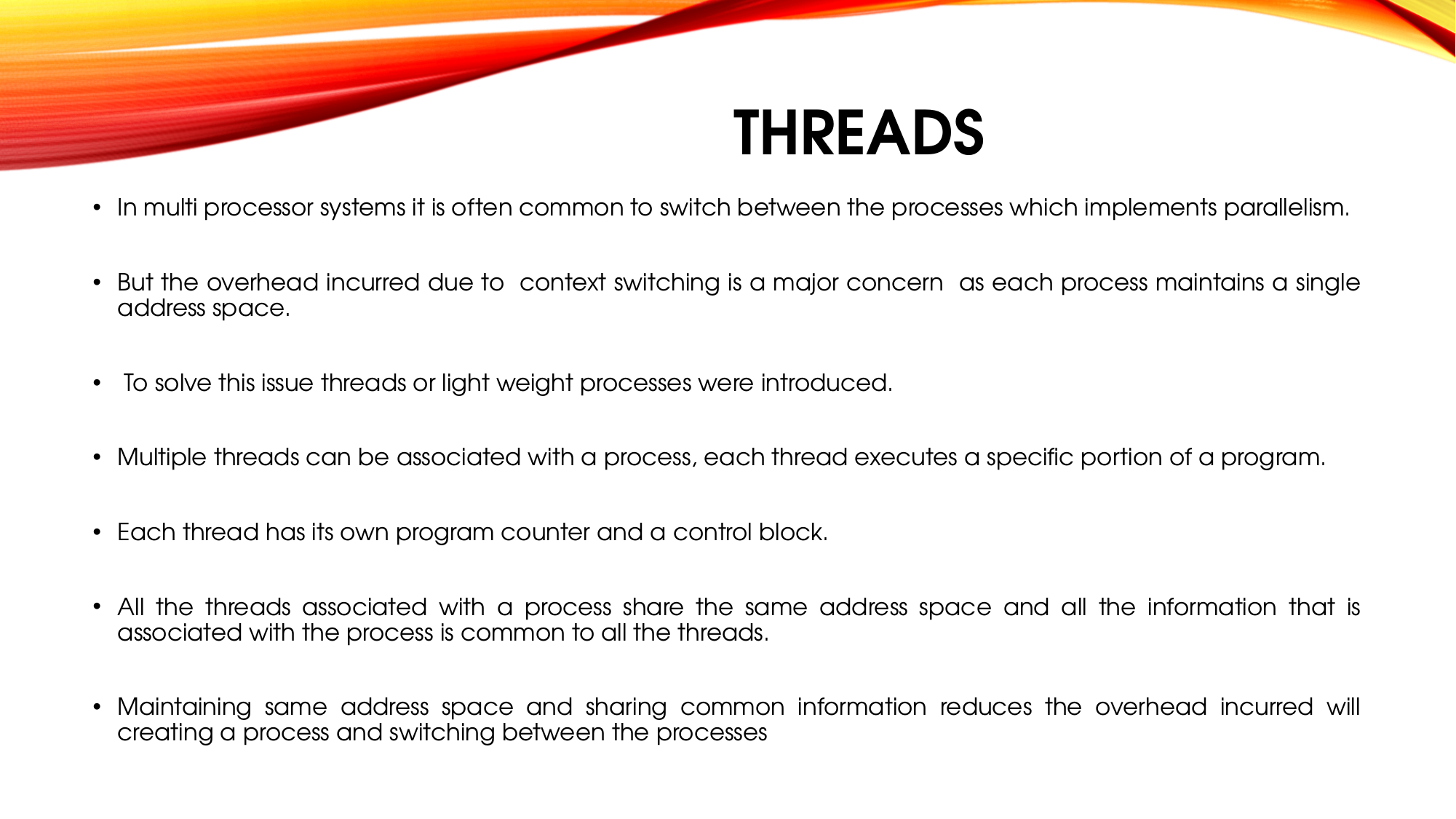

# THREADS
In multi processor systems it is often common to switch between the processes which implements parallelism.

But the overhead incurred due to  context switching is a major concern  as each process maintains a single address space.

 To solve this issue threads or light weight processes were introduced.

Multiple threads can be associated with a process, each thread executes a specific portion of a program.

Each thread has its own program counter and a control block.

All the threads associated with a process share the same address space and all the information that is associated with the process is common to all the threads.

Maintaining same address space and sharing common information reduces the overhead incurred will creating a process and switching between the processes